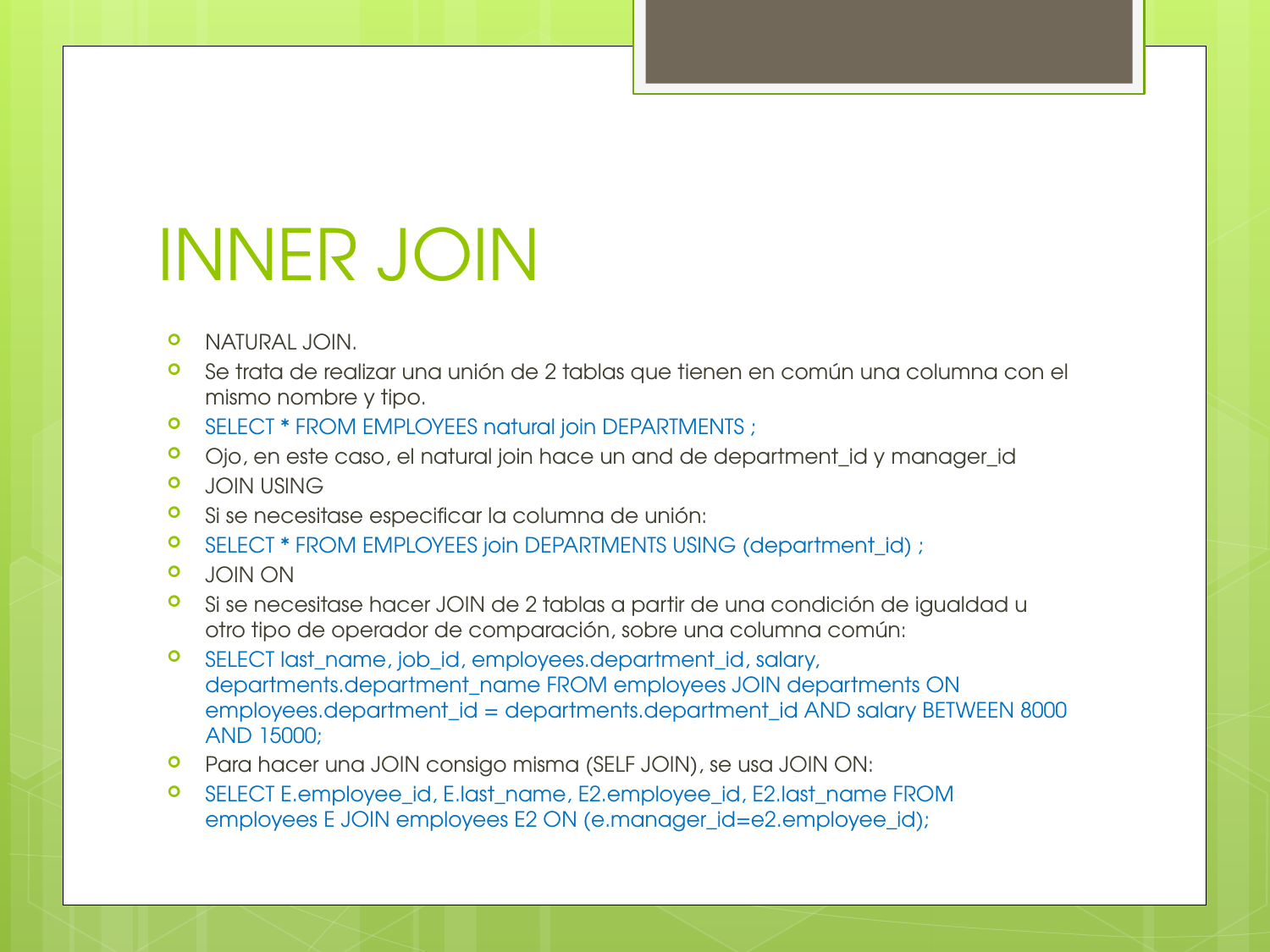

# INNER JOIN
NATURAL JOIN.
Se trata de realizar una unión de 2 tablas que tienen en común una columna con el mismo nombre y tipo.
SELECT * FROM EMPLOYEES natural join DEPARTMENTS ;
Ojo, en este caso, el natural join hace un and de department_id y manager_id
JOIN USING
Si se necesitase especificar la columna de unión:
SELECT * FROM EMPLOYEES join DEPARTMENTS USING (department_id) ;
JOIN ON
Si se necesitase hacer JOIN de 2 tablas a partir de una condición de igualdad u otro tipo de operador de comparación, sobre una columna común:
SELECT last_name, job_id, employees.department_id, salary, departments.department_name FROM employees JOIN departments ON employees.department_id = departments.department_id AND salary BETWEEN 8000 AND 15000;
Para hacer una JOIN consigo misma (SELF JOIN), se usa JOIN ON:
SELECT E.employee_id, E.last_name, E2.employee_id, E2.last_name FROM employees E JOIN employees E2 ON (e.manager_id=e2.employee_id);